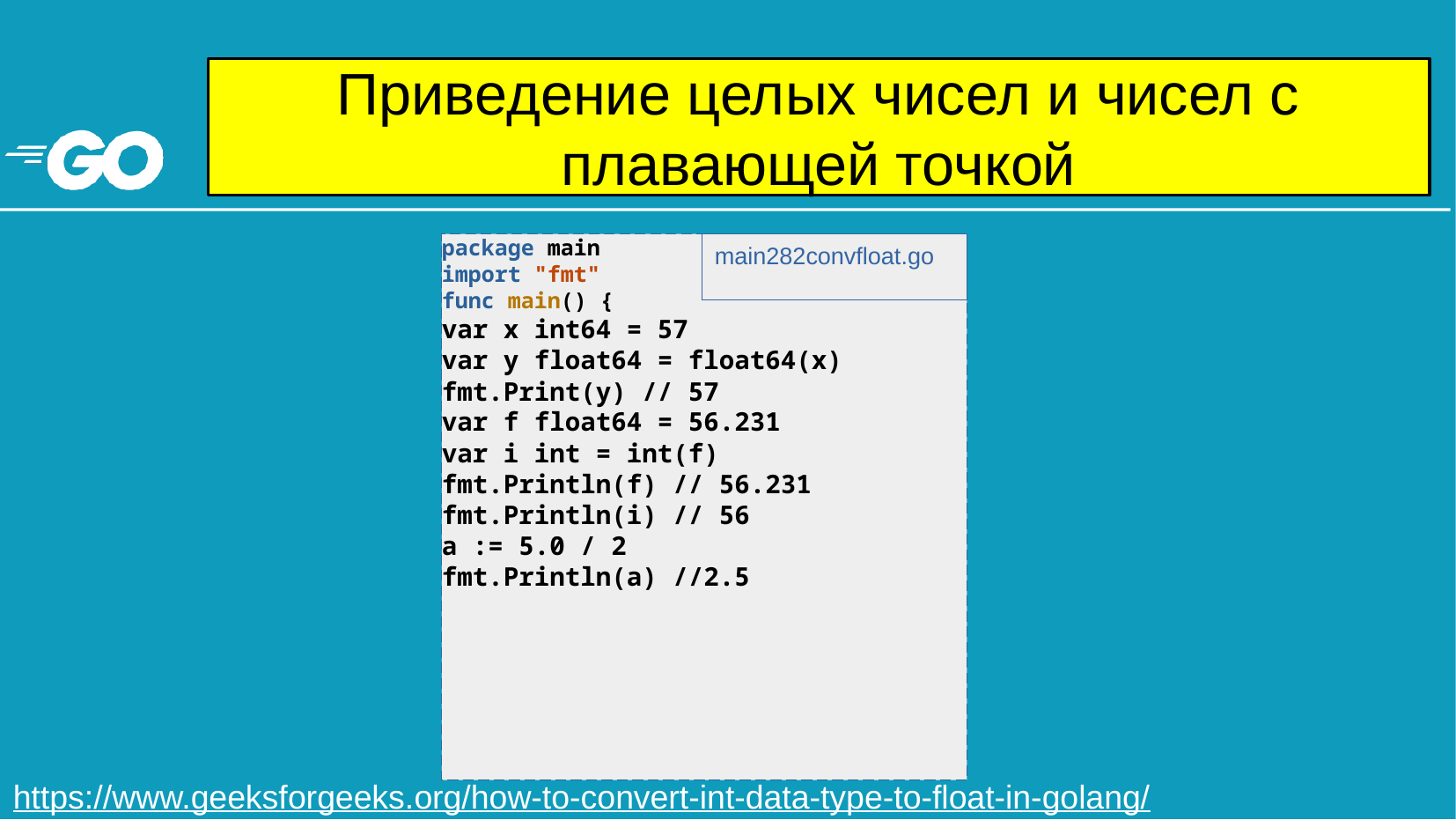

# Приведение целых чисел и чисел с плавающей точкой
package main
import "fmt"
func main() {
var x int64 = 57
var y float64 = float64(x)
fmt.Print(y) // 57
var f float64 = 56.231
var i int = int(f)
fmt.Println(f) // 56.231
fmt.Println(i) // 56
a := 5.0 / 2
fmt.Println(a) //2.5
main282convfloat.go
https://www.geeksforgeeks.org/how-to-convert-int-data-type-to-float-in-golang/